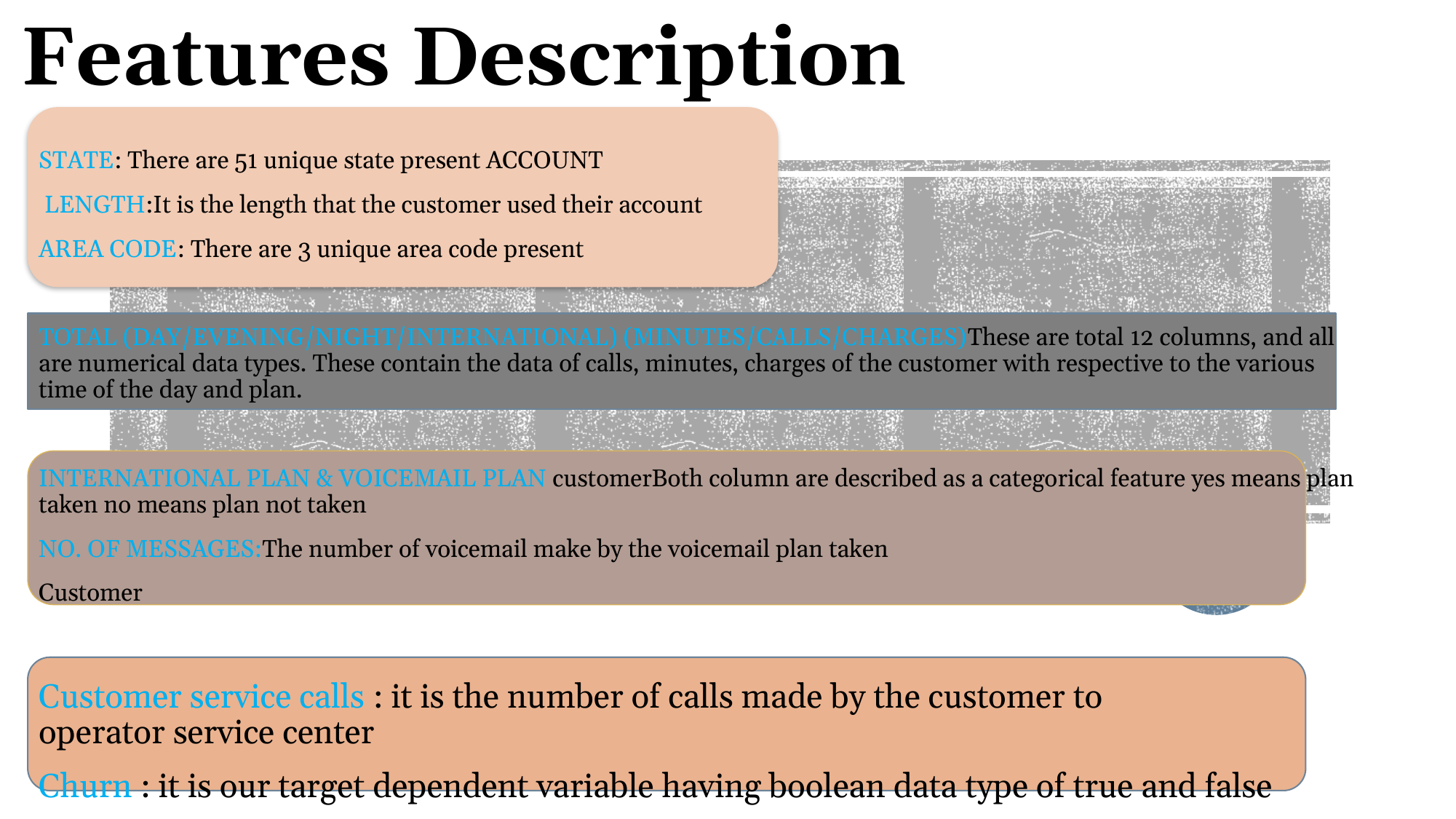

# Features Description

STATE: There are 51 unique state present ACCOUNT
 LENGTH:It is the length that the customer used their account
AREA CODE: There are 3 unique area code present

TOTAL (DAY/EVENING/NIGHT/INTERNATIONAL) (MINUTES/CALLS/CHARGES)These are total 12 columns, and all are numerical data types. These contain the data of calls, minutes, charges of the customer with respective to the various time of the day and plan.

INTERNATIONAL PLAN & VOICEMAIL PLAN customerBoth column are described as a categorical feature yes means plan taken no means plan not taken
NO. OF MESSAGES:The number of voicemail make by the voicemail plan taken
Customer

Customer service calls : it is the number of calls made by the customer to operator service center
Churn : it is our target dependent variable having boolean data type of true and false